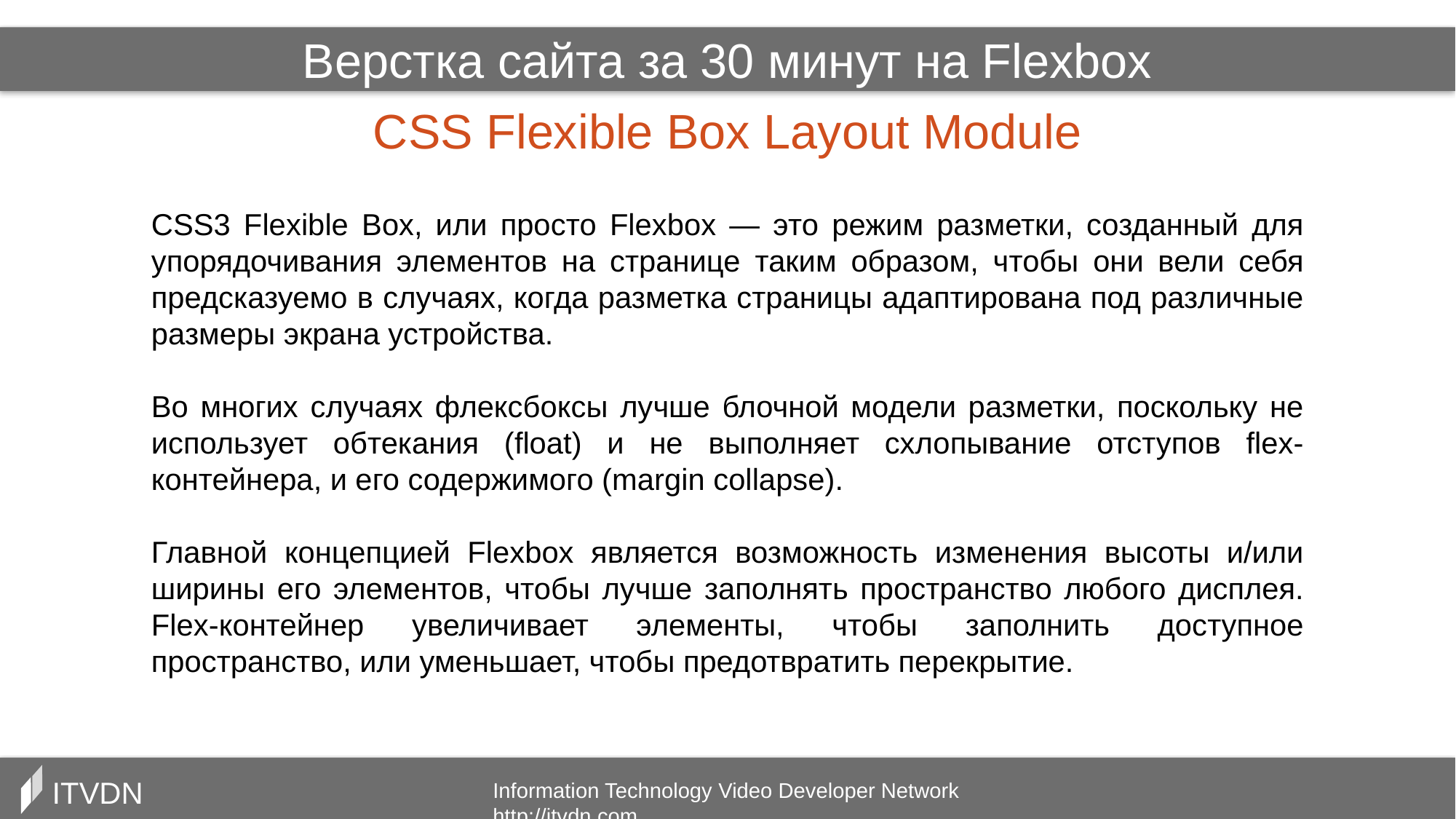

Верстка сайта за 30 минут на Flexbox

CSS Flexible Box Layout Module
CSS3 Flexible Box, или просто Flexbox — это режим разметки, созданный для упорядочивания элементов на странице таким образом, чтобы они вели себя предсказуемо в случаях, когда разметка страницы адаптирована под различные размеры экрана устройства.

Во многих случаях флексбоксы лучше блочной модели разметки, поскольку не использует обтекания (float) и не выполняет схлопывание отступов flex-контейнера, и его содержимого (margin collapse).

Главной концепцией Flexbox является возможность изменения высоты и/или ширины его элементов, чтобы лучше заполнять пространство любого дисплея. Flex-контейнер увеличивает элементы, чтобы заполнить доступное пространство, или уменьшает, чтобы предотвратить перекрытие.

ITVDN
Information Technology Video Developer Network                                                       http://itvdn.com